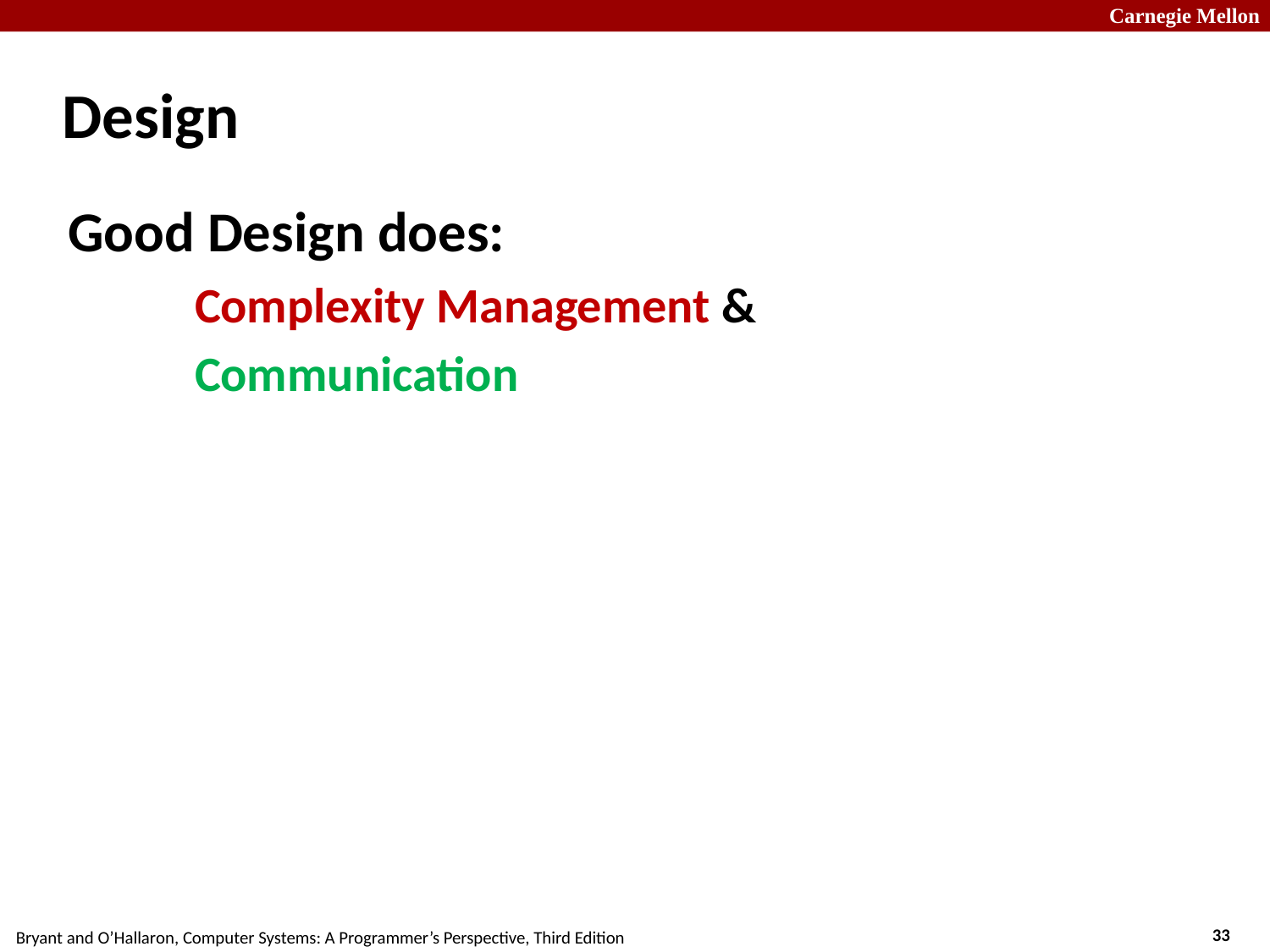

# Design
Good Design does:
	Complexity Management &
	Communication